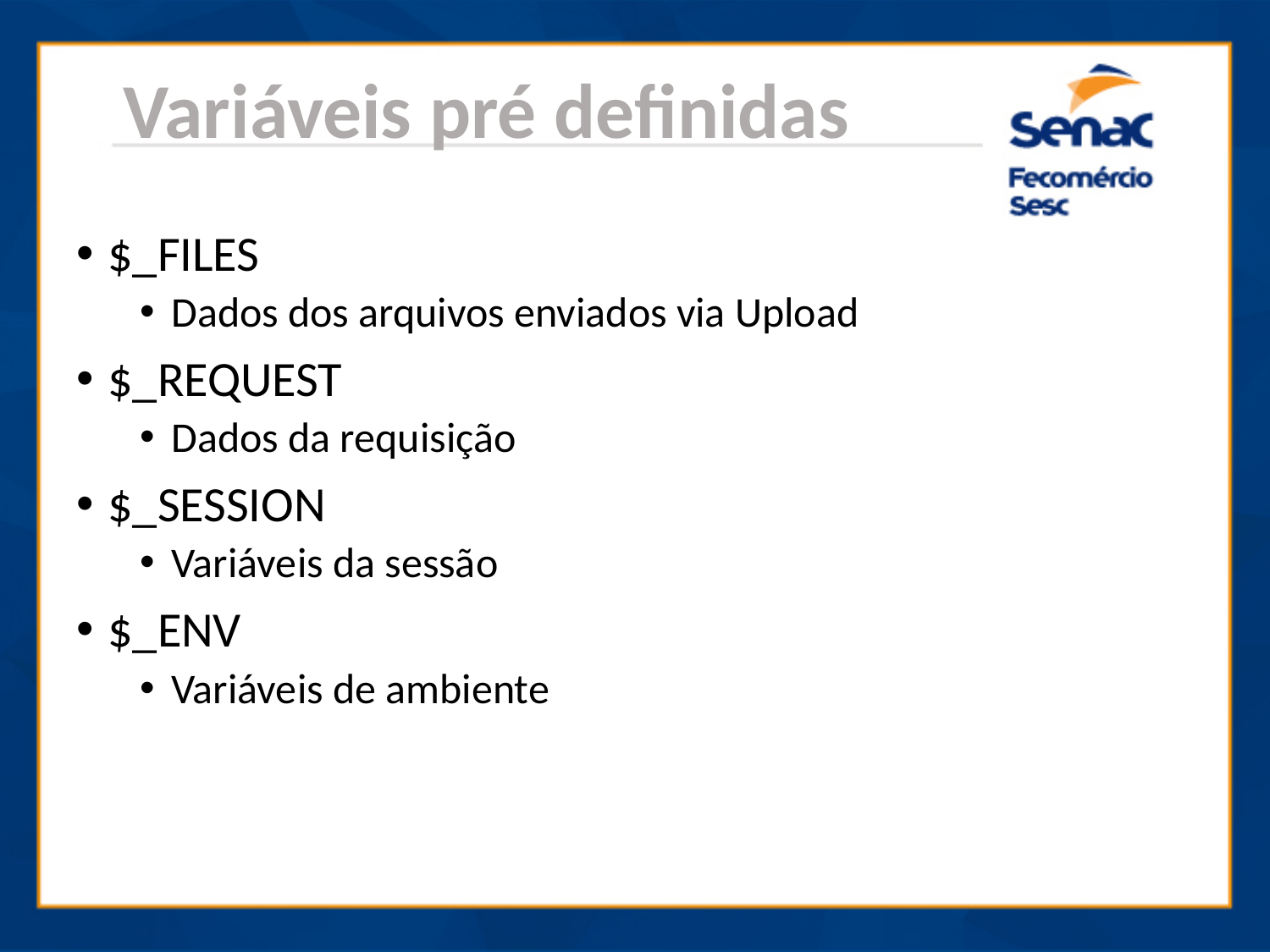

Variáveis pré definidas
$_FILES
Dados dos arquivos enviados via Upload
$_REQUEST
Dados da requisição
$_SESSION
Variáveis da sessão
$_ENV
Variáveis de ambiente